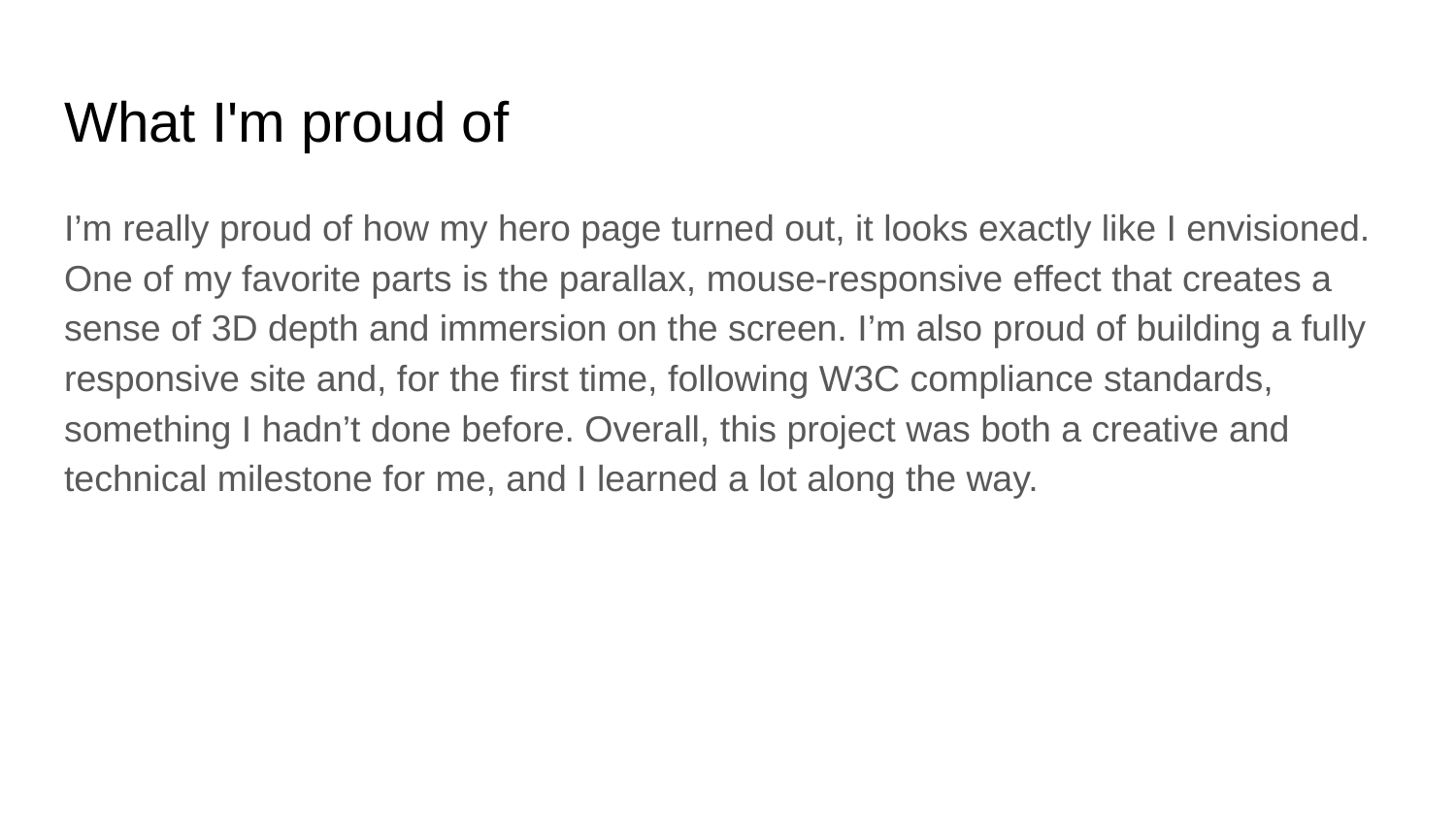

# What I'm proud of
I’m really proud of how my hero page turned out, it looks exactly like I envisioned. One of my favorite parts is the parallax, mouse-responsive effect that creates a sense of 3D depth and immersion on the screen. I’m also proud of building a fully responsive site and, for the first time, following W3C compliance standards, something I hadn’t done before. Overall, this project was both a creative and technical milestone for me, and I learned a lot along the way.